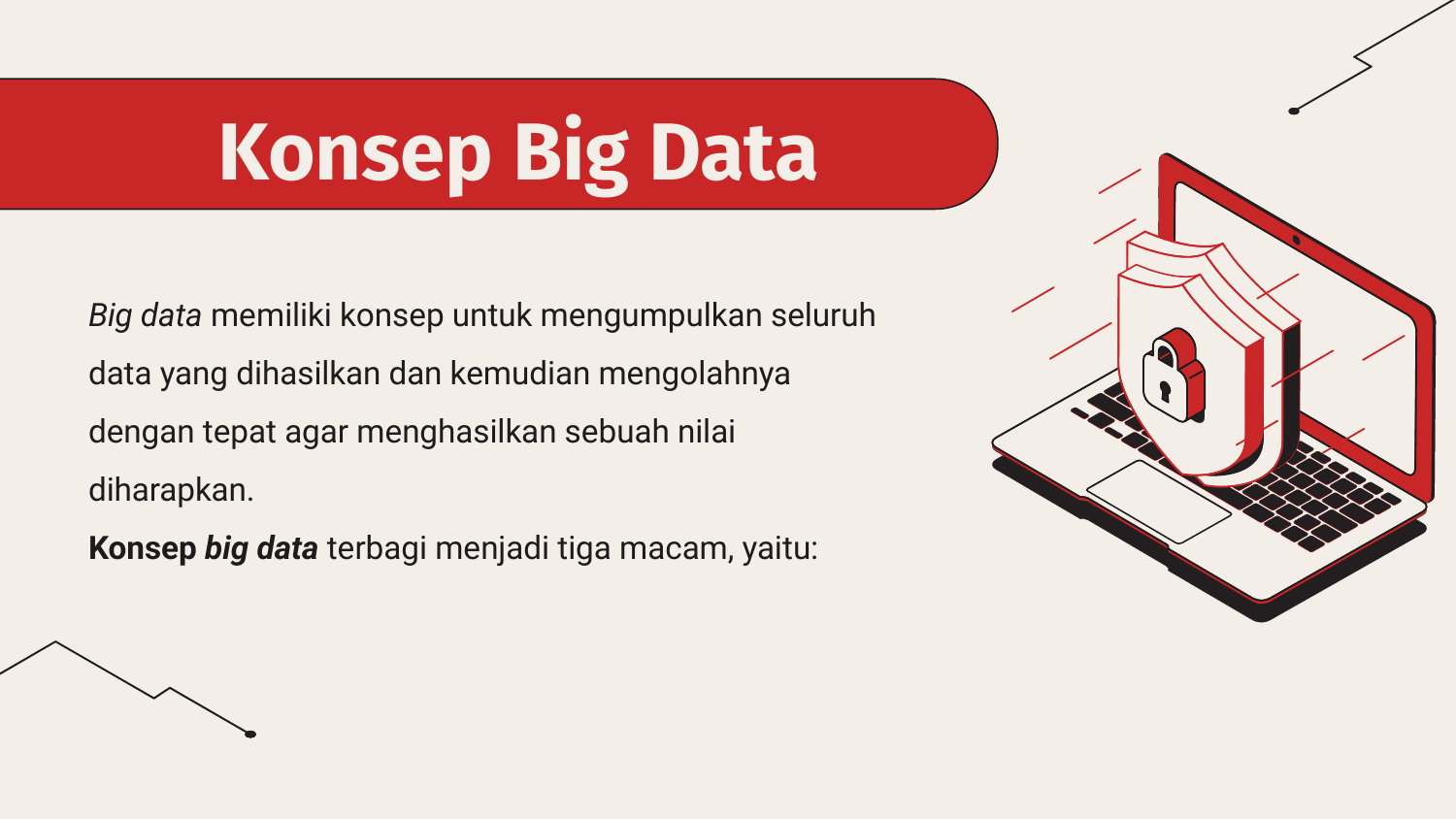

# Konsep Big Data

Big data memiliki konsep untuk mengumpulkan seluruh
data yang dihasilkan dan kemudian mengolahnya
dengan tepat agar menghasilkan sebuah nilai
diharapkan.
Konsep big data terbagi menjadi tiga macam, yaitu: